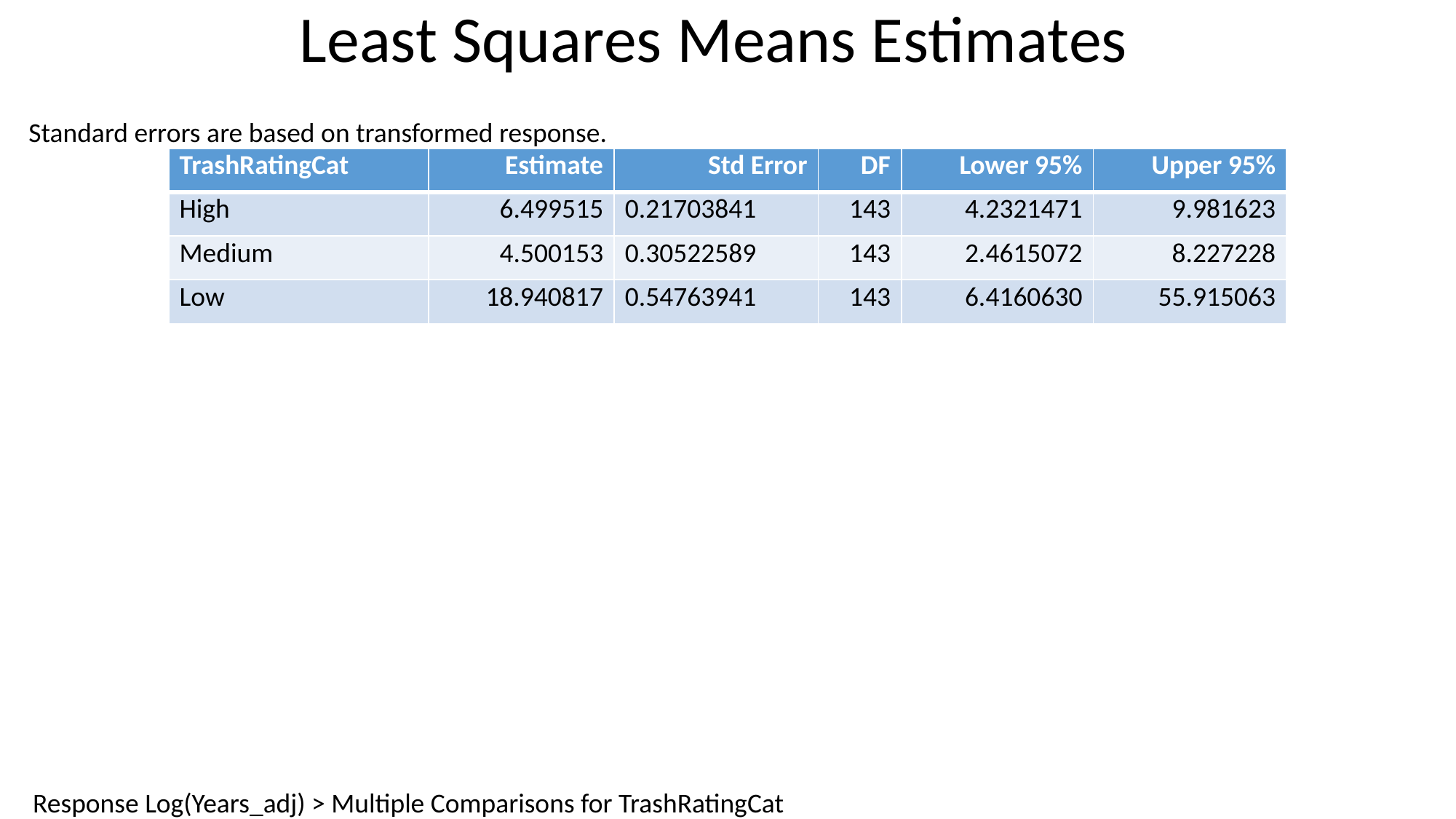

# Least Squares Means Estimates
Standard errors are based on transformed response.
| TrashRatingCat | Estimate | Std Error | DF | Lower 95% | Upper 95% |
| --- | --- | --- | --- | --- | --- |
| High | 6.499515 | 0.21703841 | 143 | 4.2321471 | 9.981623 |
| Medium | 4.500153 | 0.30522589 | 143 | 2.4615072 | 8.227228 |
| Low | 18.940817 | 0.54763941 | 143 | 6.4160630 | 55.915063 |
Response Log(Years_adj) > Multiple Comparisons for TrashRatingCat